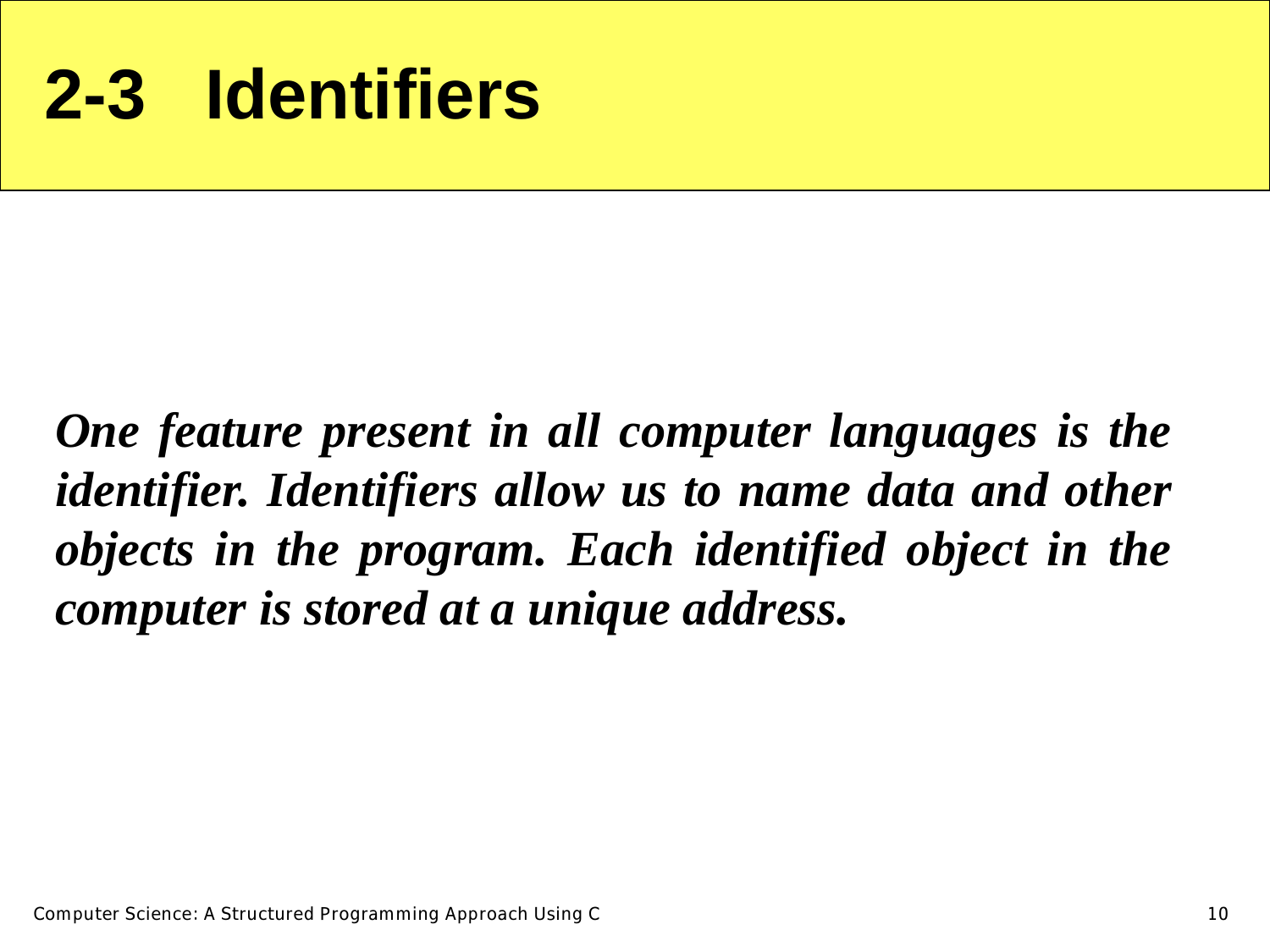

2-3   Identifiers
One feature present in all computer languages is the identifier. Identifiers allow us to name data and other objects in the program. Each identified object in the computer is stored at a unique address.
Computer Science: A Structured Programming Approach Using C
10